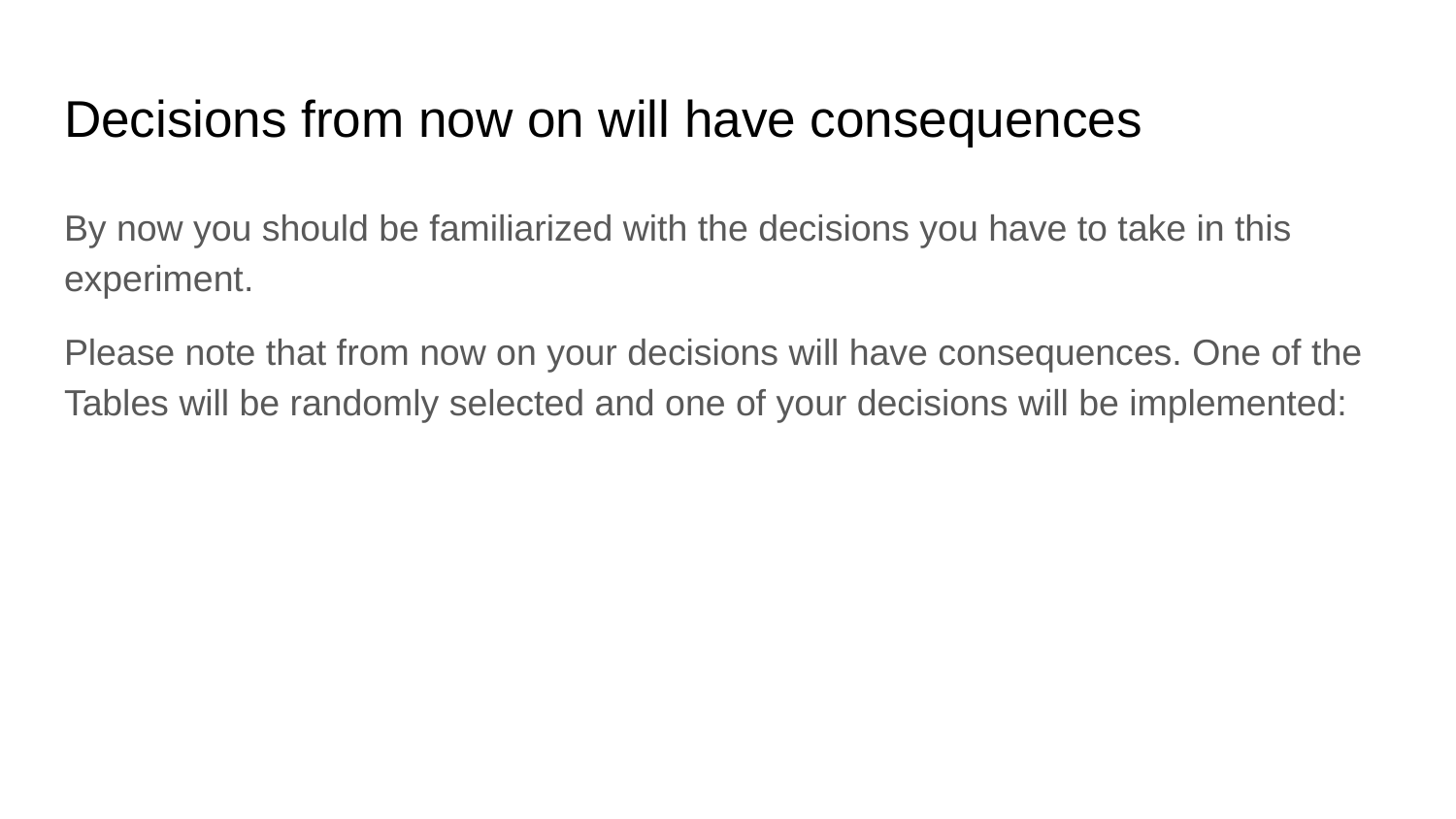

# Decisions from now on will have consequences
By now you should be familiarized with the decisions you have to take in this experiment.
Please note that from now on your decisions will have consequences. One of the Tables will be randomly selected and one of your decisions will be implemented: